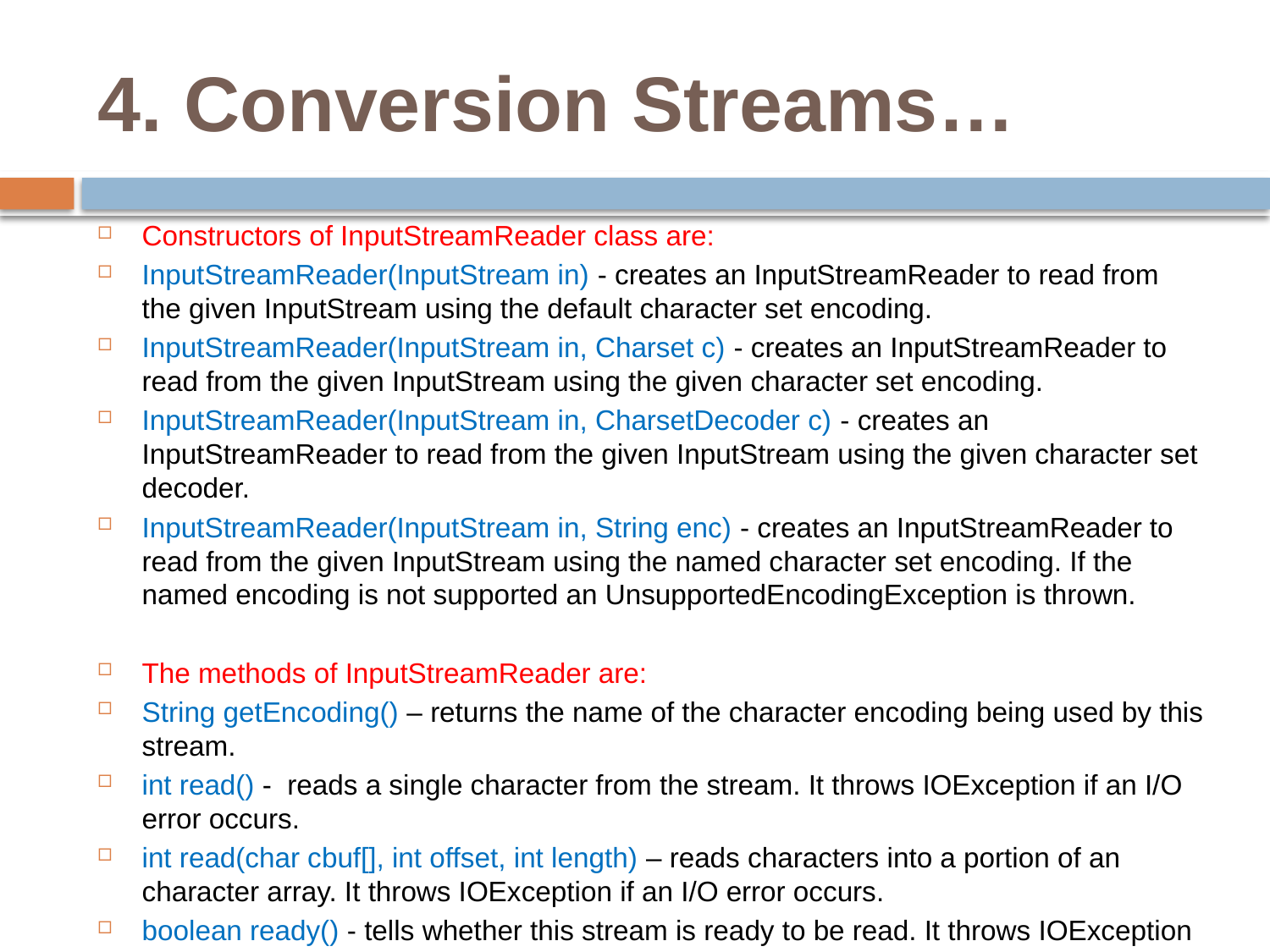

# 4. Conversion Streams…
Constructors of InputStreamReader class are:
InputStreamReader(InputStream in) - creates an InputStreamReader to read from the given InputStream using the default character set encoding.
InputStreamReader(InputStream in, Charset c) - creates an InputStreamReader to read from the given InputStream using the given character set encoding.
InputStreamReader(InputStream in, CharsetDecoder c) - creates an InputStreamReader to read from the given InputStream using the given character set decoder.
InputStreamReader(InputStream in, String enc) - creates an InputStreamReader to read from the given InputStream using the named character set encoding. If the named encoding is not supported an UnsupportedEncodingException is thrown.

The methods of InputStreamReader are:
String getEncoding() – returns the name of the character encoding being used by this stream.
int read() -  reads a single character from the stream. It throws IOException if an I/O error occurs.
int read(char cbuf[], int offset, int length) – reads characters into a portion of an character array. It throws IOException if an I/O error occurs.
boolean ready() - tells whether this stream is ready to be read. It throws IOException if an I/O error occurs.
void close() – closes the stream. It throws IOException if an I/O error occurs.